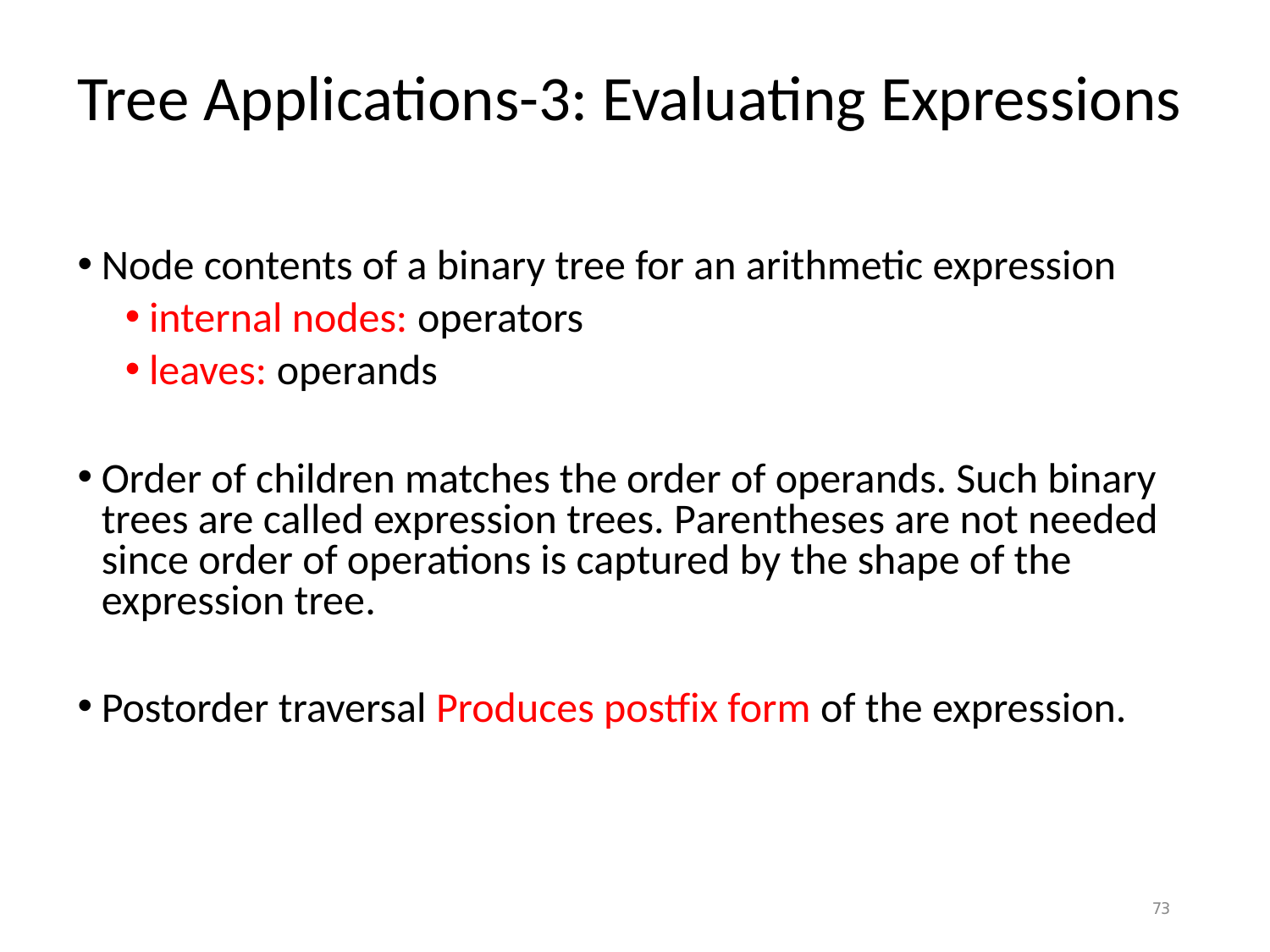

# Tree Applications-3: Evaluating Expressions

Node contents of a binary tree for an arithmetic expression
internal nodes: operators
leaves: operands

Order of children matches the order of operands. Such binary trees are called expression trees. Parentheses are not needed since order of operations is captured by the shape of the expression tree.

Postorder traversal Produces postfix form of the expression.

73